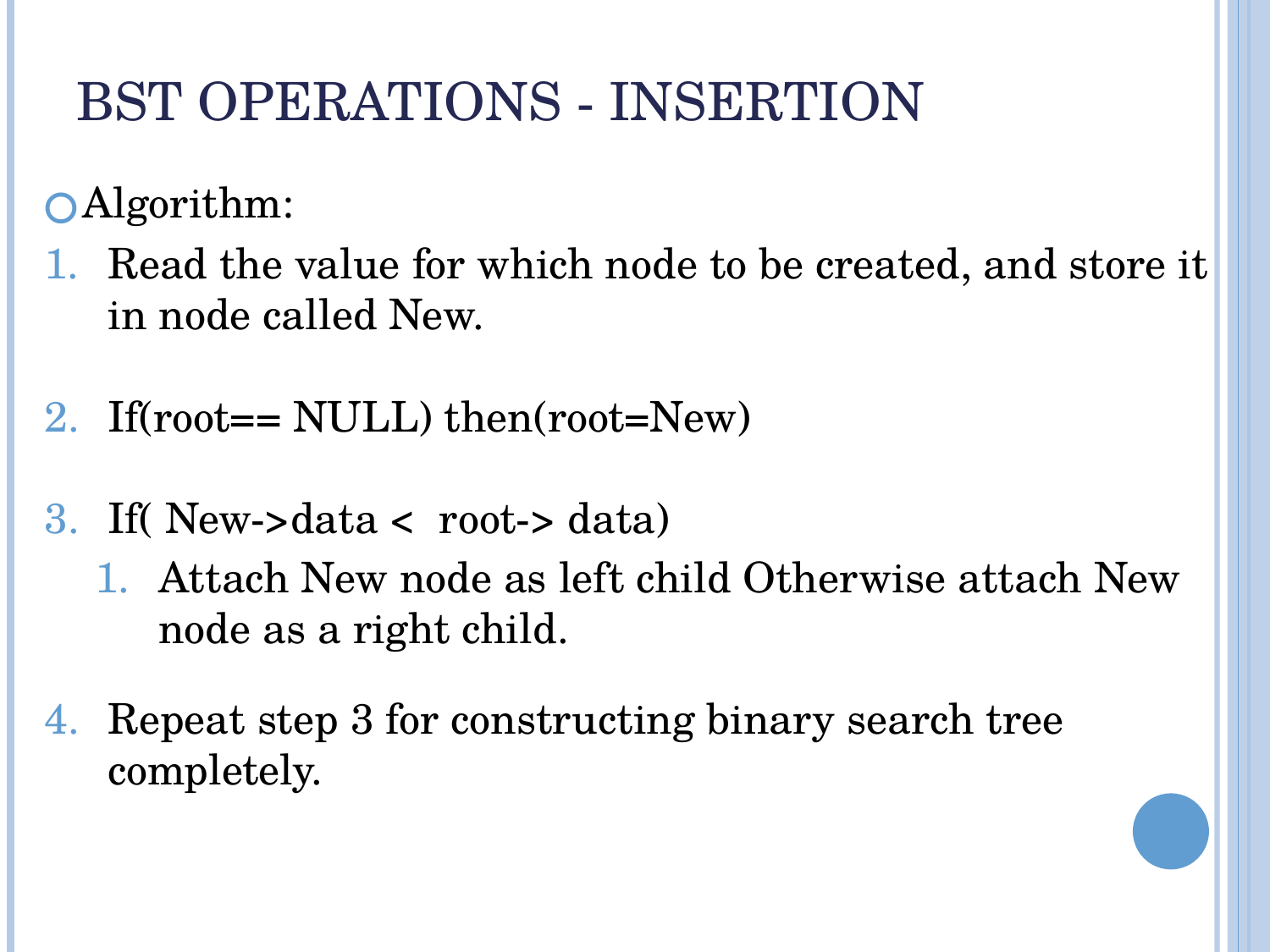

# BST Operations - Insertion
Algorithm:
Read the value for which node to be created, and store it in node called New.

If(root== NULL) then(root=New)

If( New->data <  root-> data)
Attach New node as left child Otherwise attach New node as a right child.

Repeat step 3 for constructing binary search tree completely.